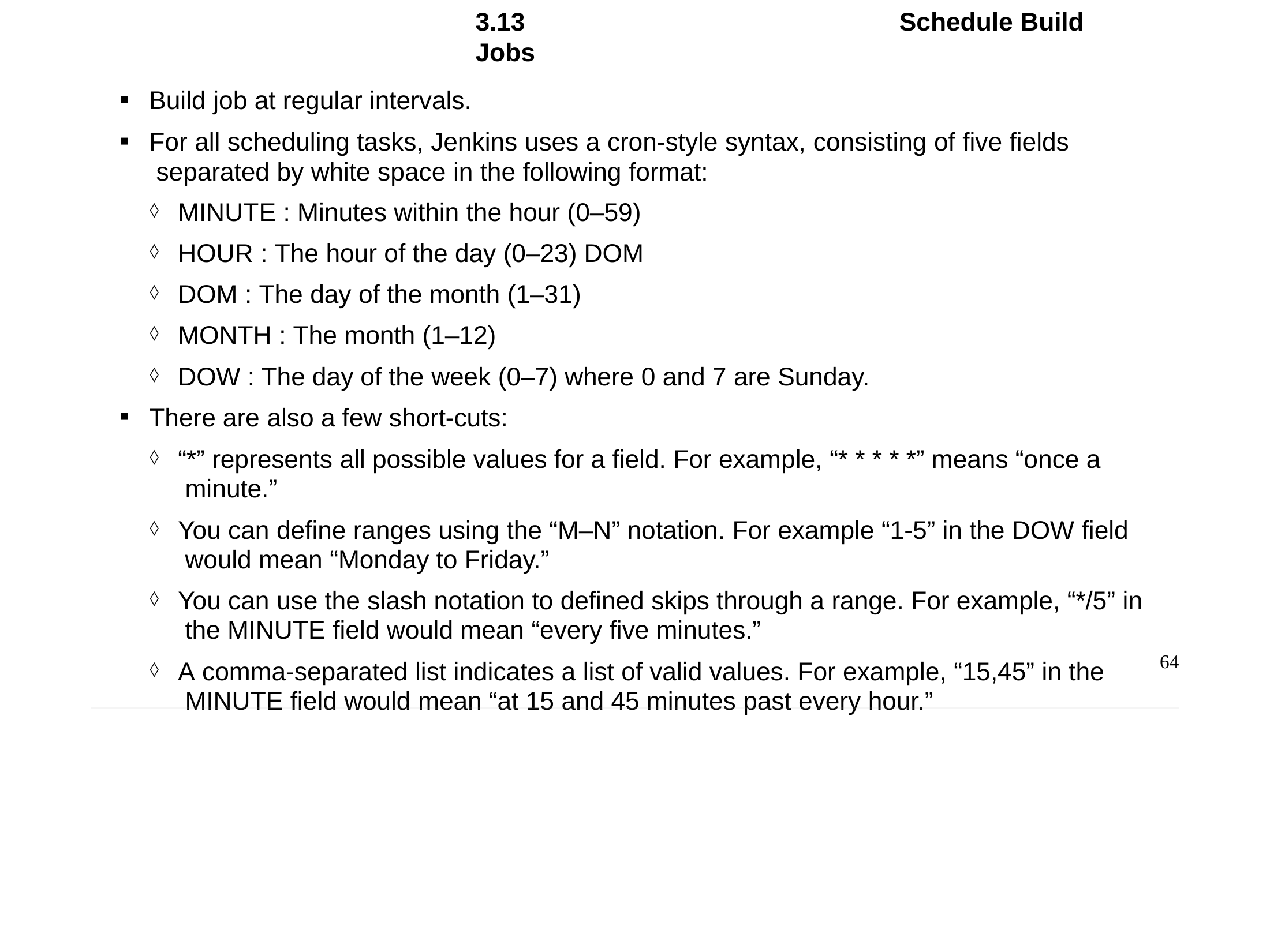

Chapter 3 - Job Types in Jenkins
3.13	Schedule Build Jobs
Build job at regular intervals.
For all scheduling tasks, Jenkins uses a cron-style syntax, consisting of five fields  separated by white space in the following format:
MINUTE : Minutes within the hour (0–59)
HOUR : The hour of the day (0–23) DOM
DOM : The day of the month (1–31)
MONTH : The month (1–12)
DOW : The day of the week (0–7) where 0 and 7 are Sunday.
There are also a few short-cuts:
“*” represents all possible values for a field. For example, “* * * * *” means “once a  minute.”
You can define ranges using the “M–N” notation. For example “1-5” in the DOW field  would mean “Monday to Friday.”
You can use the slash notation to defined skips through a range. For example, “*/5” in  the MINUTE field would mean “every five minutes.”
A comma-separated list indicates a list of valid values. For example, “15,45” in the  MINUTE field would mean “at 15 and 45 minutes past every hour.”
64